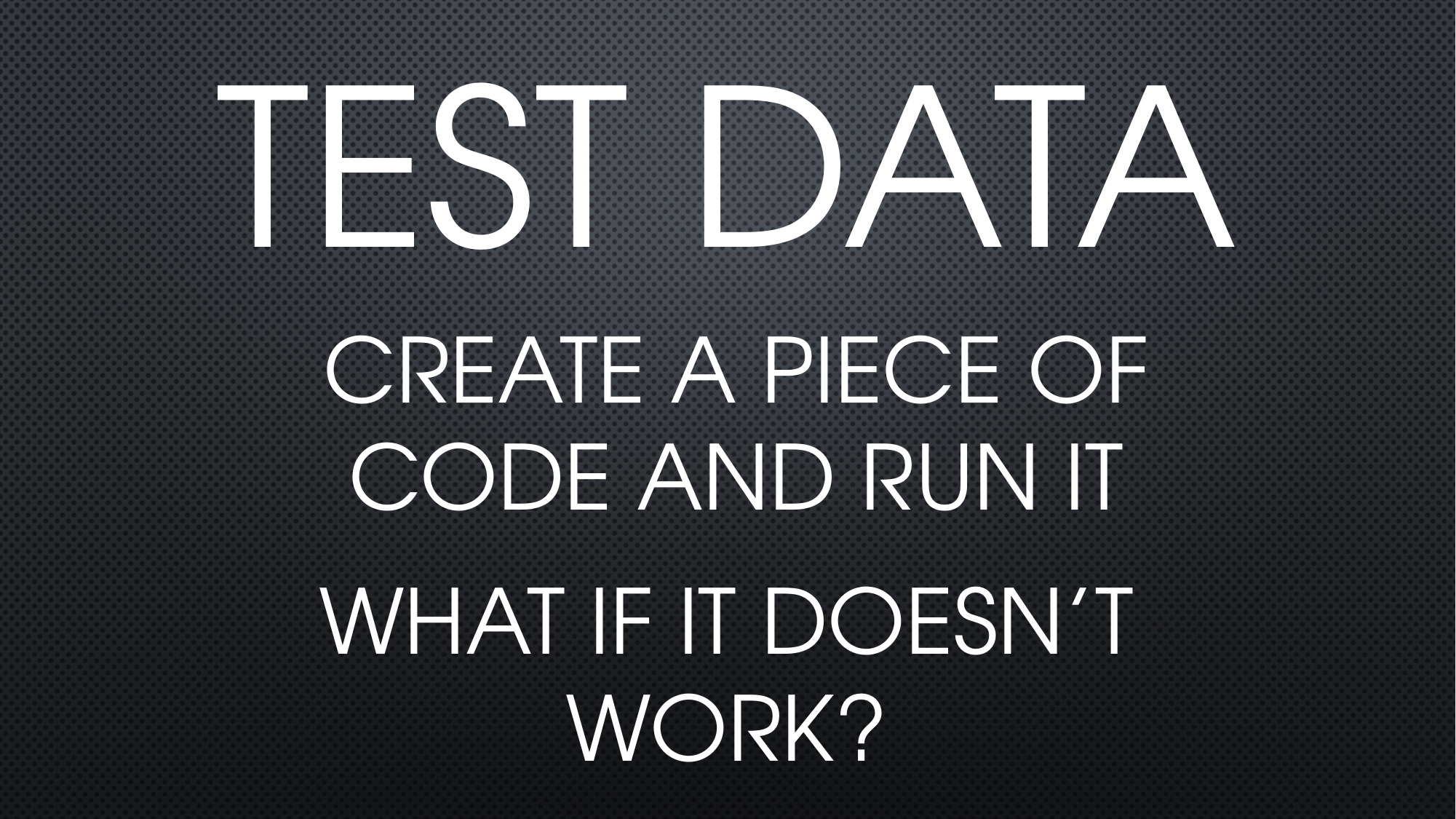

# Test data
Create a piece of code and run it
What if it doesn’t work?